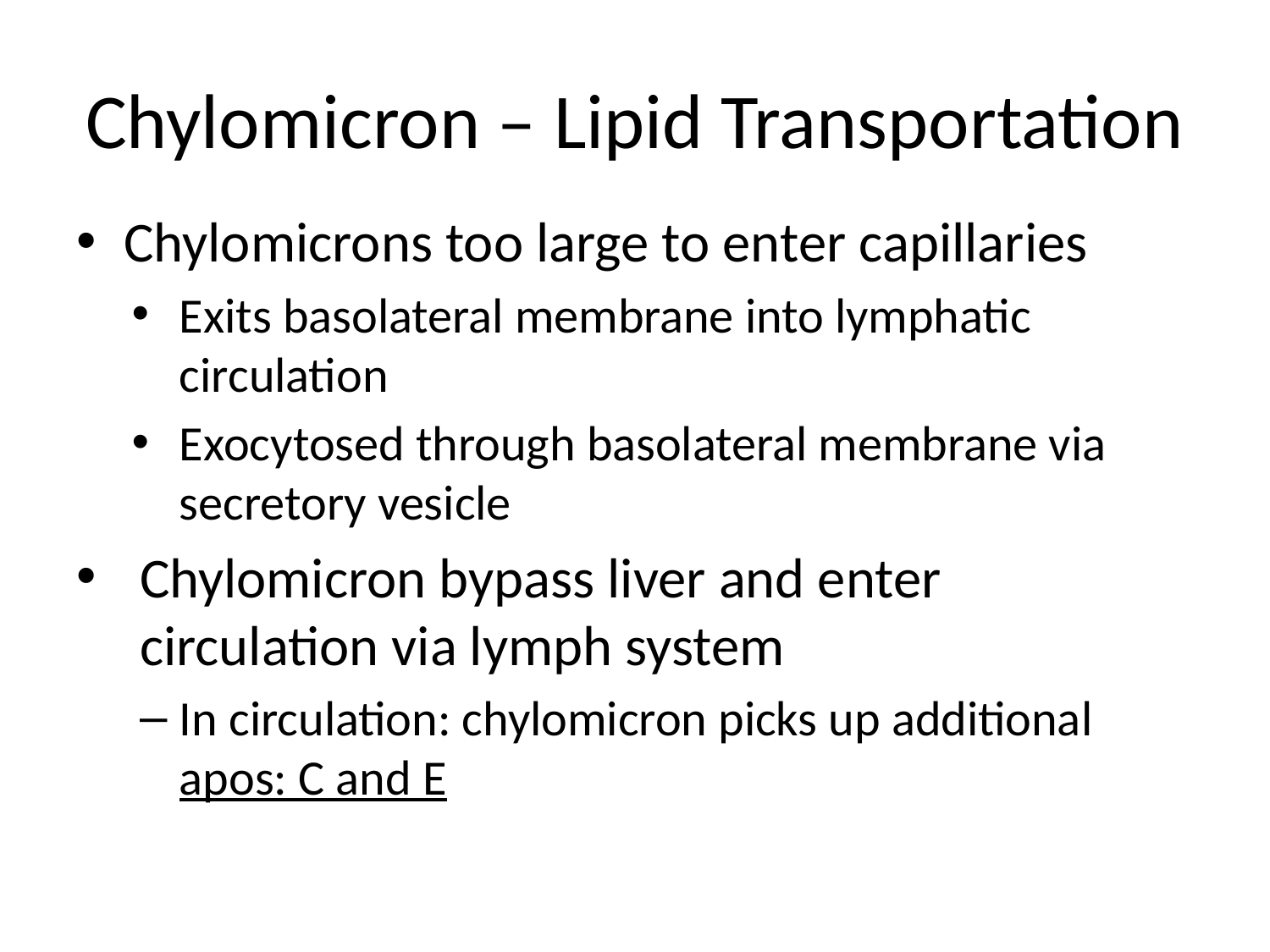

# Chylomicron – Lipid Transportation
Chylomicrons too large to enter capillaries
Exits basolateral membrane into lymphatic circulation
Exocytosed through basolateral membrane via secretory vesicle
Chylomicron bypass liver and enter circulation via lymph system
In circulation: chylomicron picks up additional apos: C and E